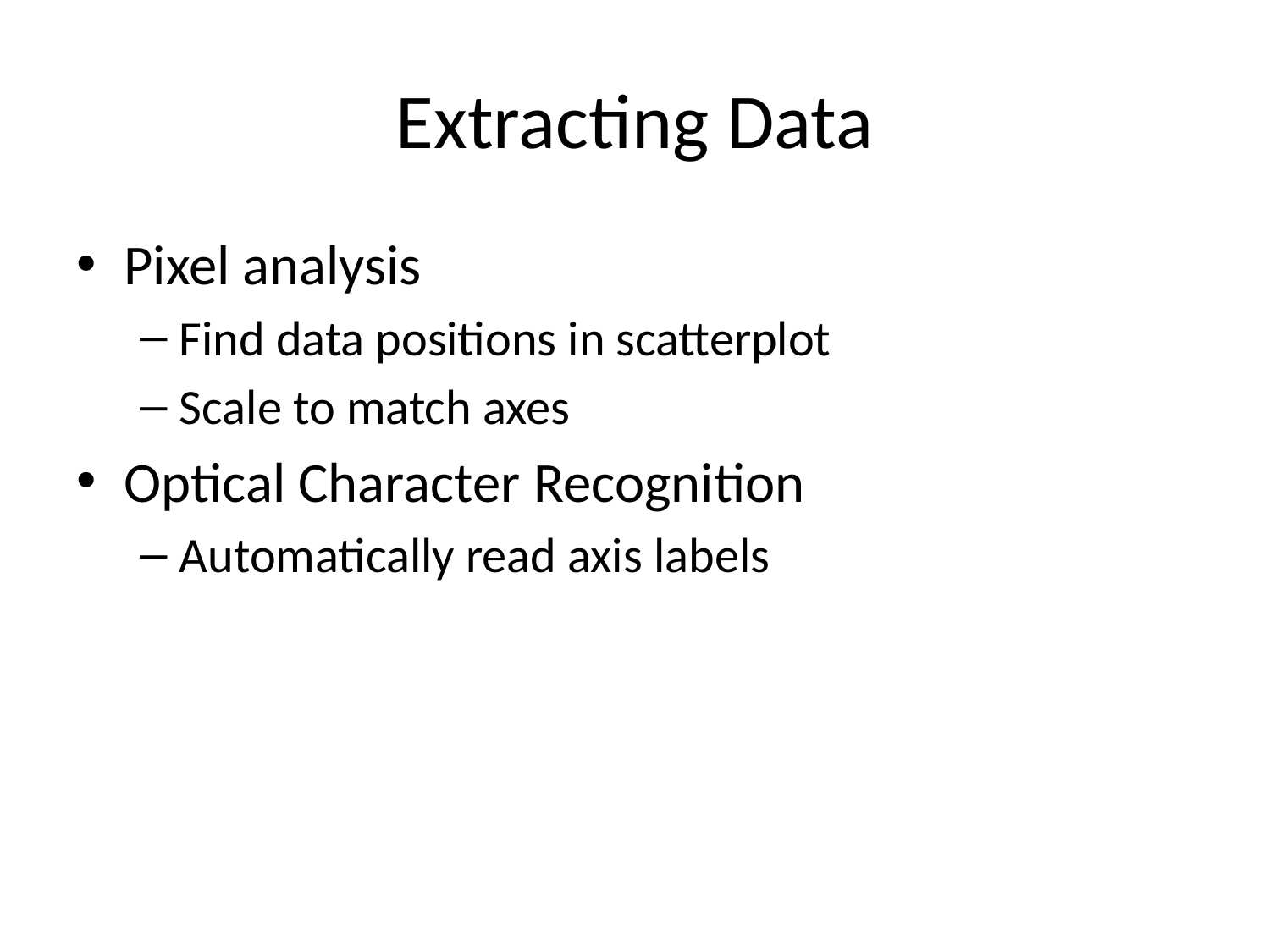

# Extracting Data
Pixel analysis
Find data positions in scatterplot
Scale to match axes
Optical Character Recognition
Automatically read axis labels